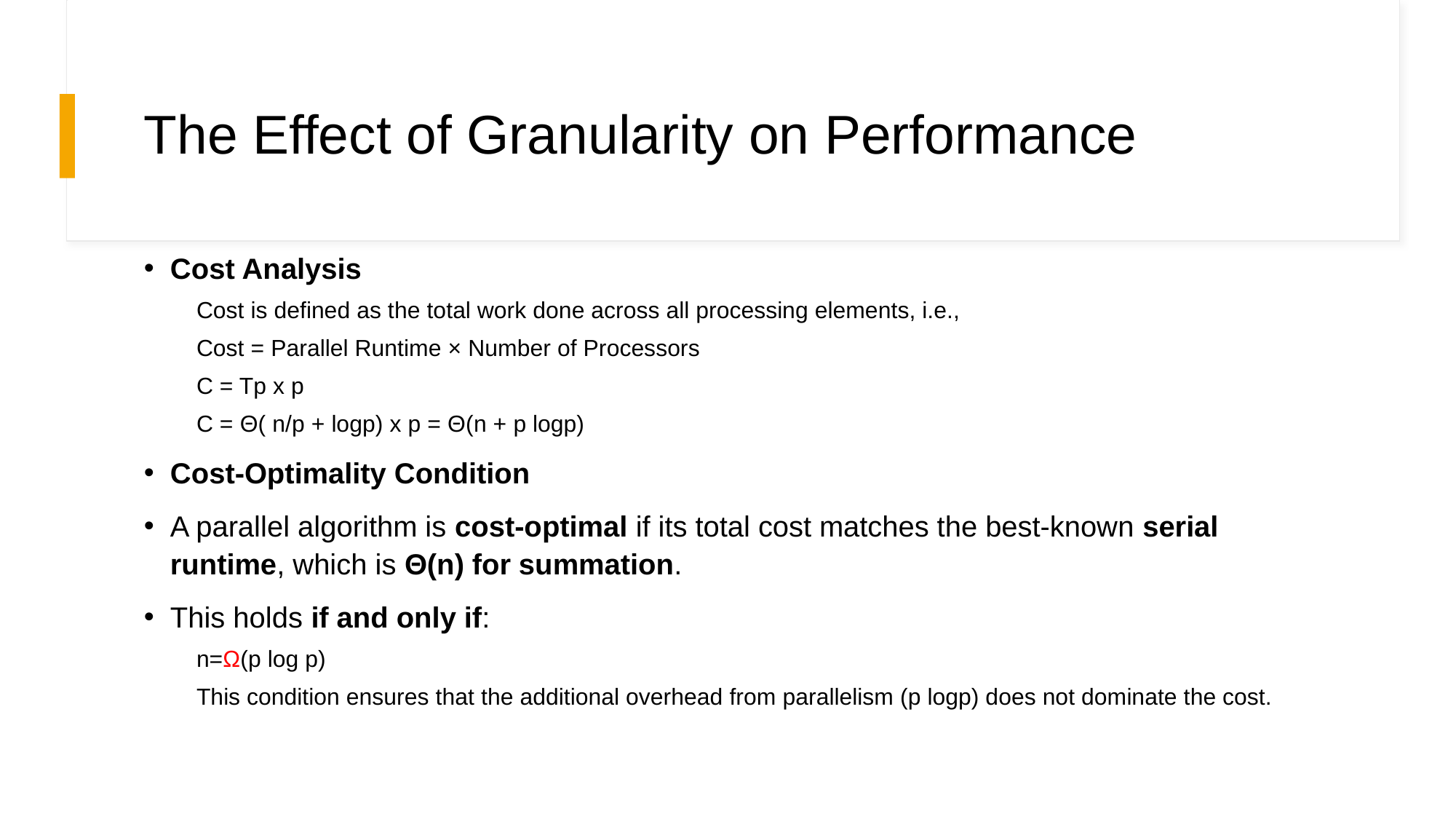

# The Effect of Granularity on Performance
Cost Analysis
Cost is defined as the total work done across all processing elements, i.e.,
Cost = Parallel Runtime × Number of Processors
C = Tp x p
C = Θ( n/p + logp) x p = Θ(n + p logp)
Cost-Optimality Condition
A parallel algorithm is cost-optimal if its total cost matches the best-known serial runtime, which is Θ(n) for summation.
This holds if and only if:
	n=Ω(p log⁡ p)
This condition ensures that the additional overhead from parallelism (p logp) does not dominate the cost.